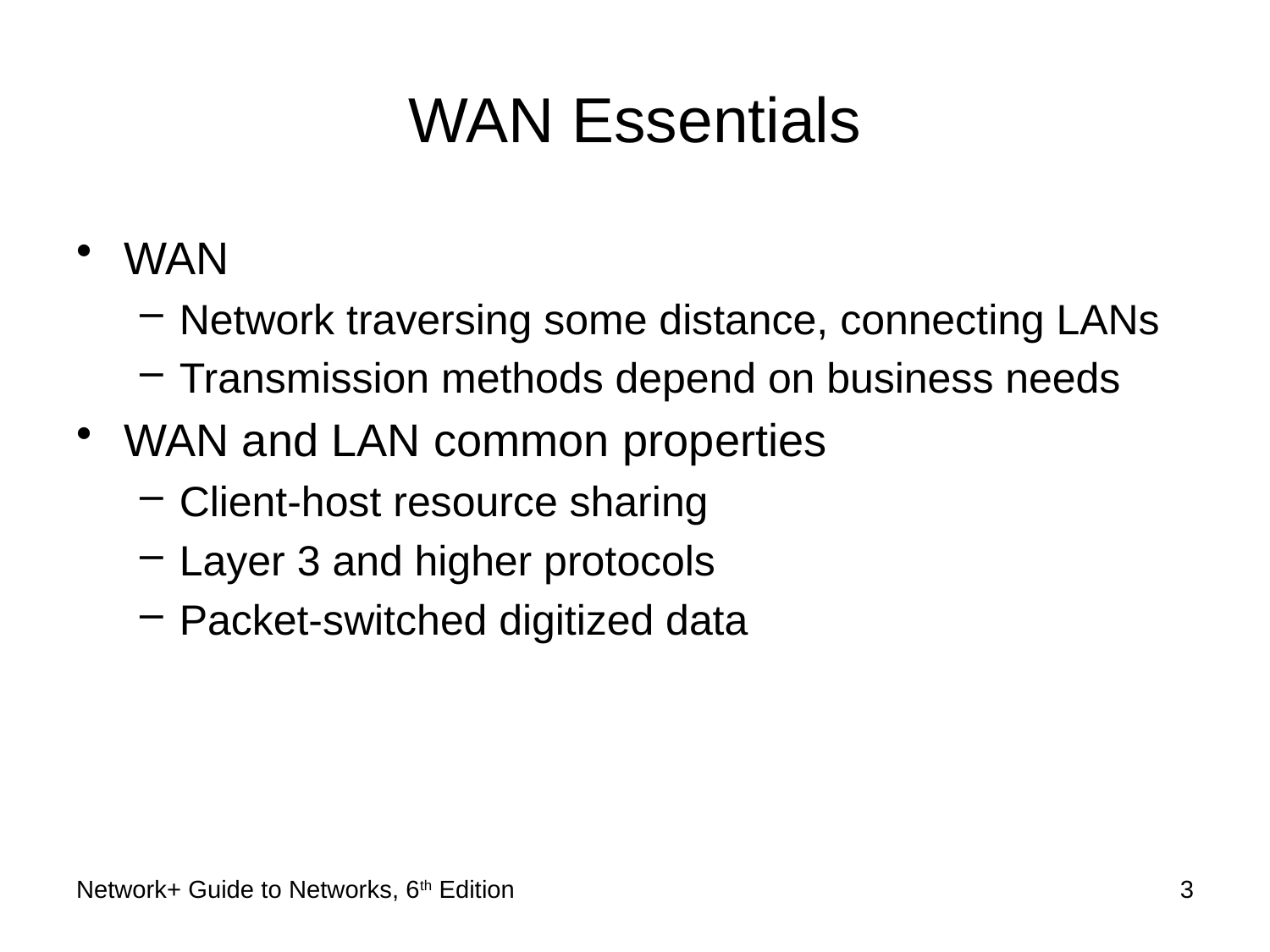

# WAN Essentials
WAN
Network traversing some distance, connecting LANs
Transmission methods depend on business needs
WAN and LAN common properties
Client-host resource sharing
Layer 3 and higher protocols
Packet-switched digitized data
Network+ Guide to Networks, 6th Edition
3